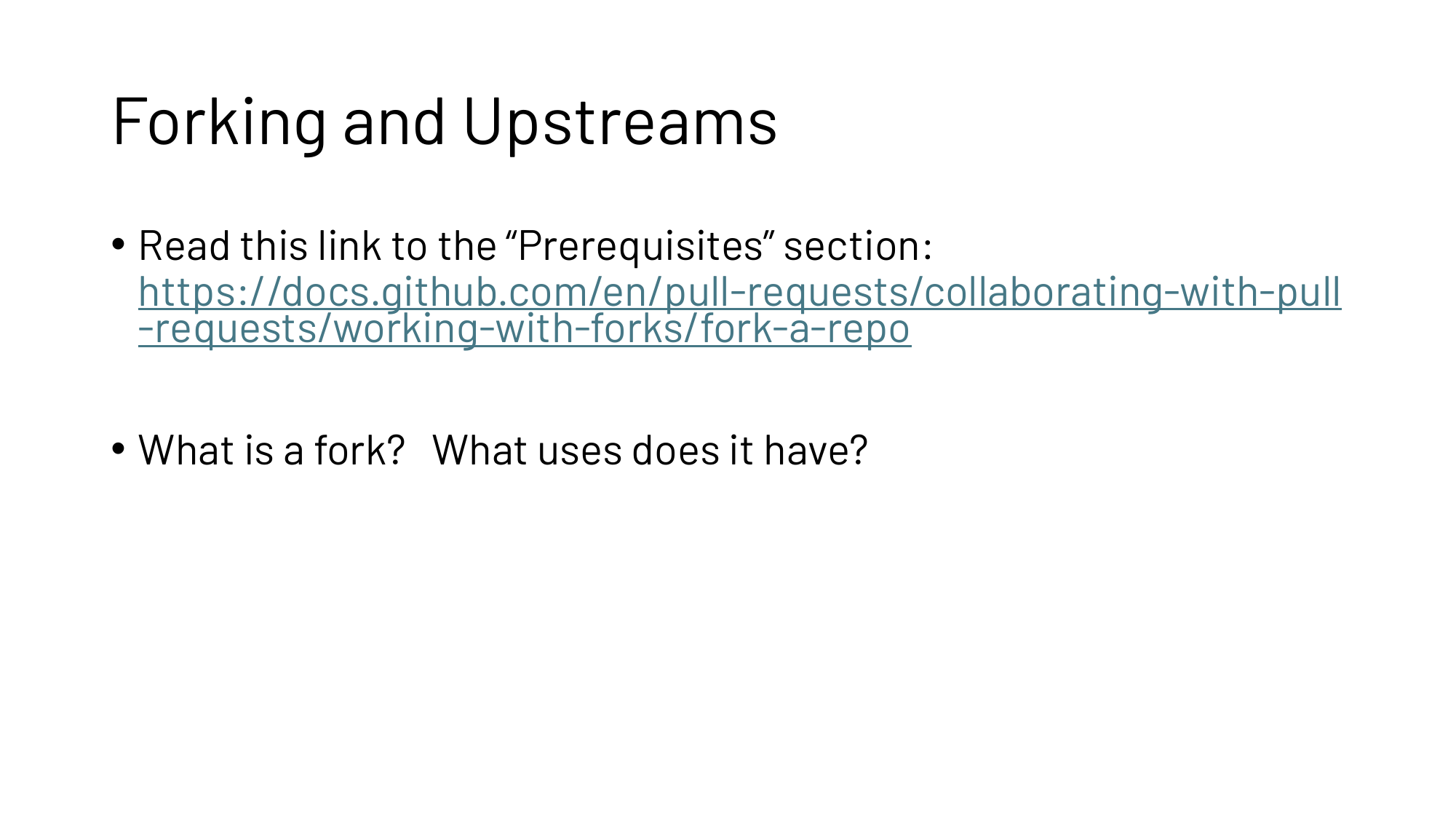

# Forking and Upstreams
Read this link to the “Prerequisites” section: https://docs.github.com/en/pull-requests/collaborating-with-pull-requests/working-with-forks/fork-a-repo

What is a fork?   What uses does it have?